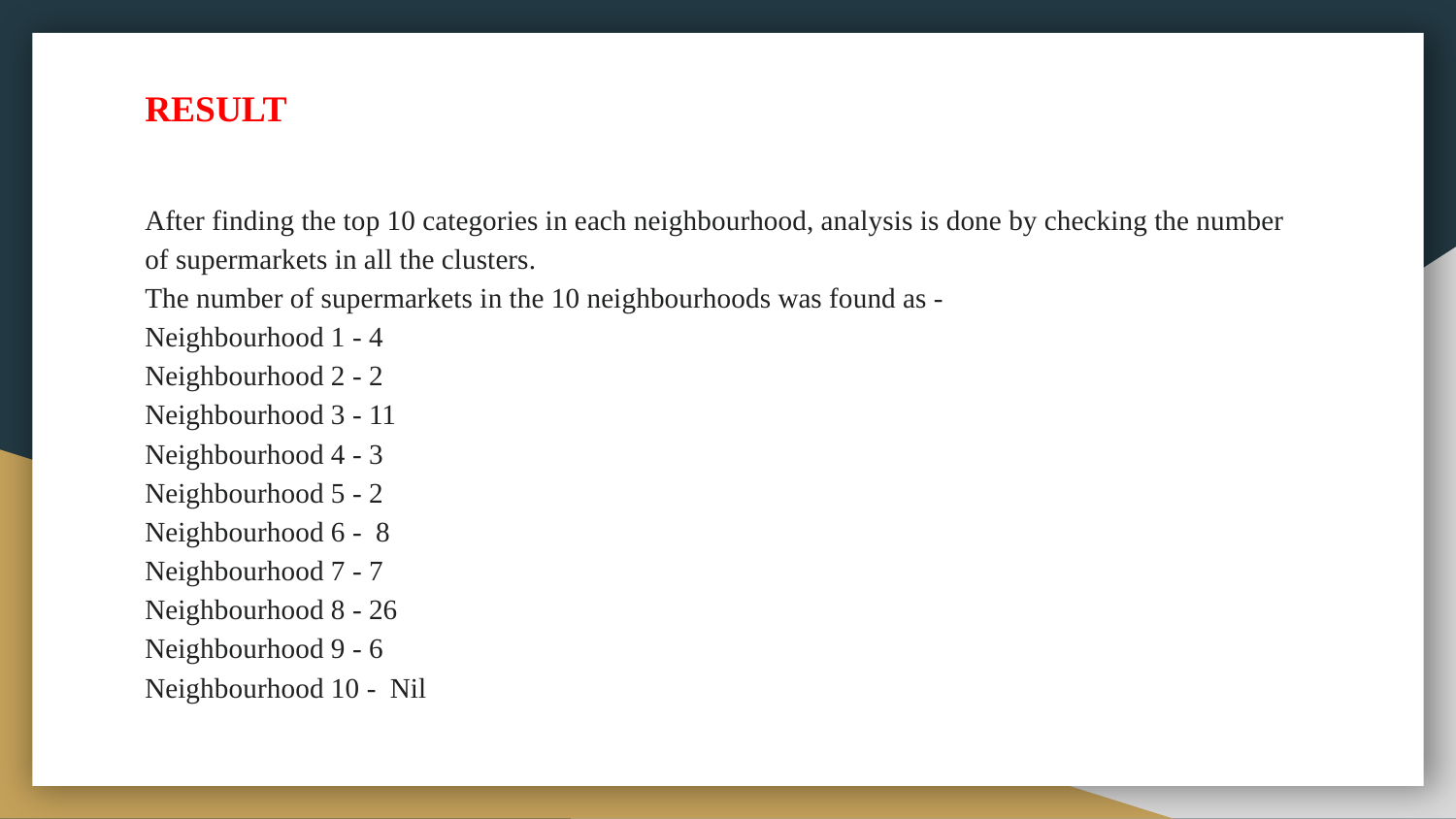

# RESULT
After finding the top 10 categories in each neighbourhood, analysis is done by checking the number of supermarkets in all the clusters.
The number of supermarkets in the 10 neighbourhoods was found as -
Neighbourhood 1 - 4
Neighbourhood 2 - 2
Neighbourhood 3 - 11
Neighbourhood 4 - 3
Neighbourhood 5 - 2
Neighbourhood 6 -  8
Neighbourhood 7 - 7
Neighbourhood 8 - 26
Neighbourhood 9 - 6
Neighbourhood 10 -  Nil